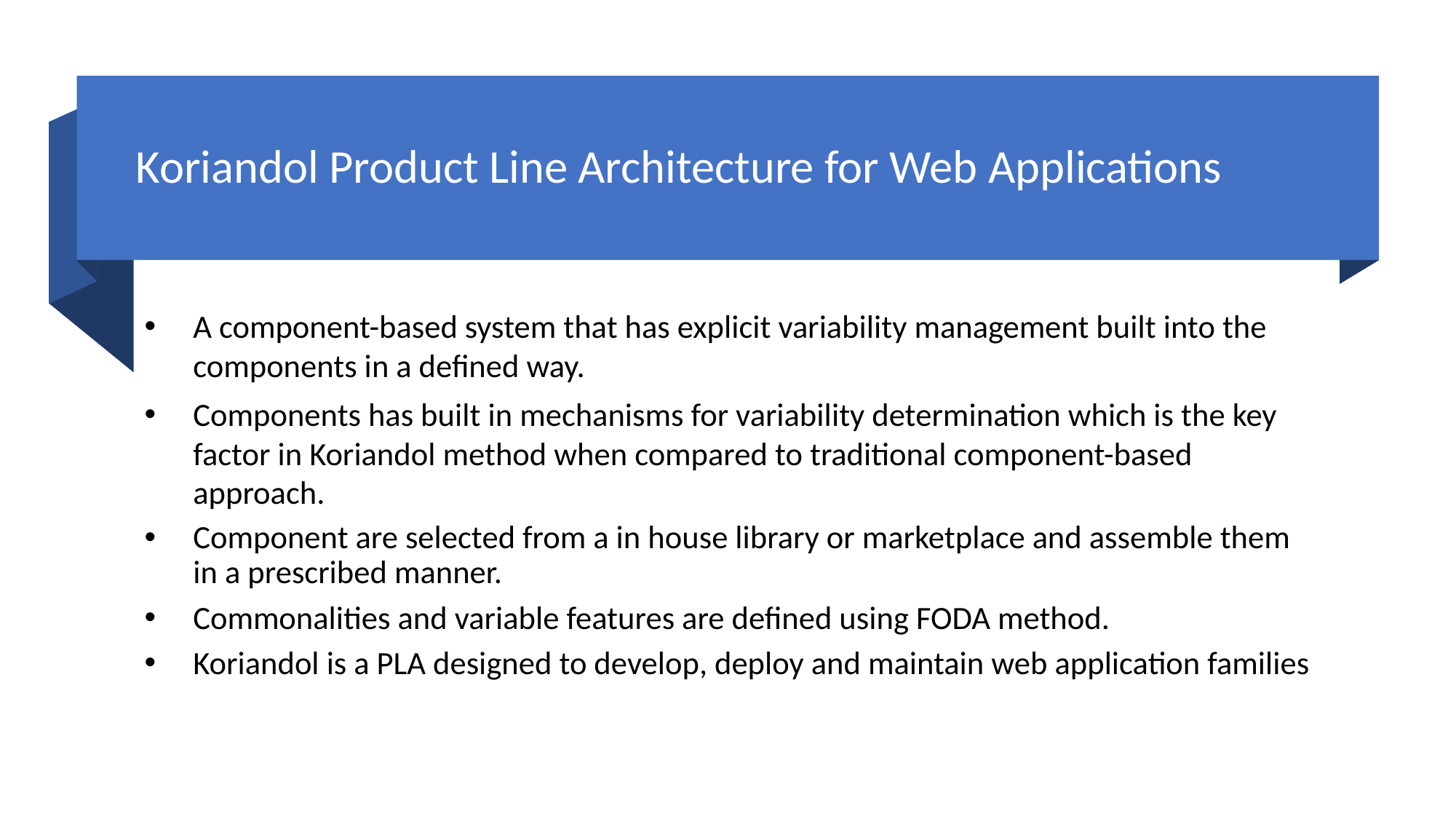

# Koriandol Product Line Architecture for Web Applications

A component-based system that has explicit variability management built into the components in a defined way.
Components has built in mechanisms for variability determination which is the key factor in Koriandol method when compared to traditional component-based approach.
Component are selected from a in house library or marketplace and assemble them in a prescribed manner.
Commonalities and variable features are defined using FODA method.
Koriandol is a PLA designed to develop, deploy and maintain web application families